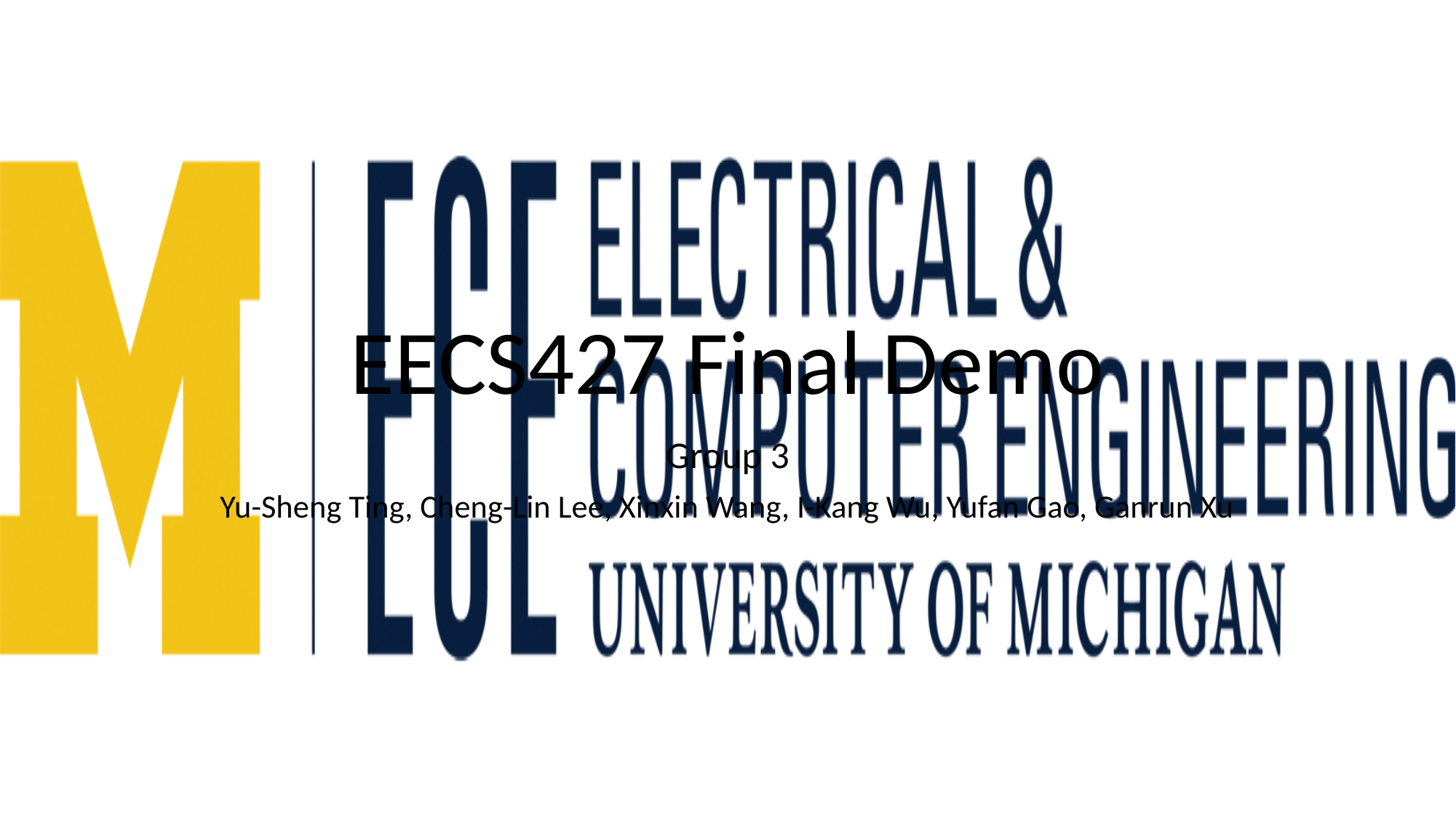

# EECS427 Final Demo
Group 3
Yu-Sheng Ting, Cheng-Lin Lee, Xinxin Wang, I-Kang Wu, Yufan Gao, Ganrun Xu